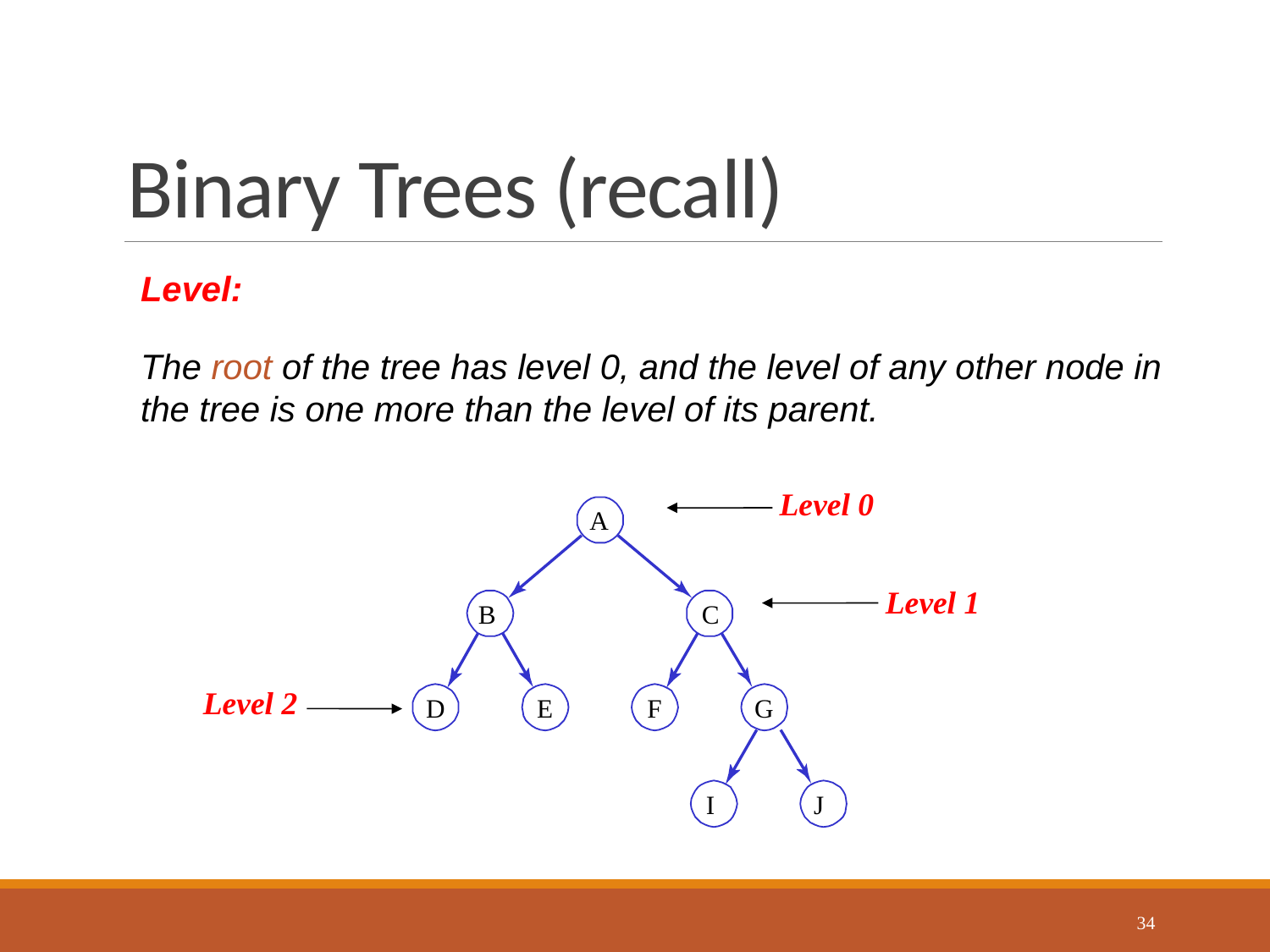

# Binary Trees (recall)
Level:
The root of the tree has level 0, and the level of any other node in the tree is one more than the level of its parent.
Level 0

A

B
C

D
E
F
G

I
J

Level 1

Level 2

34